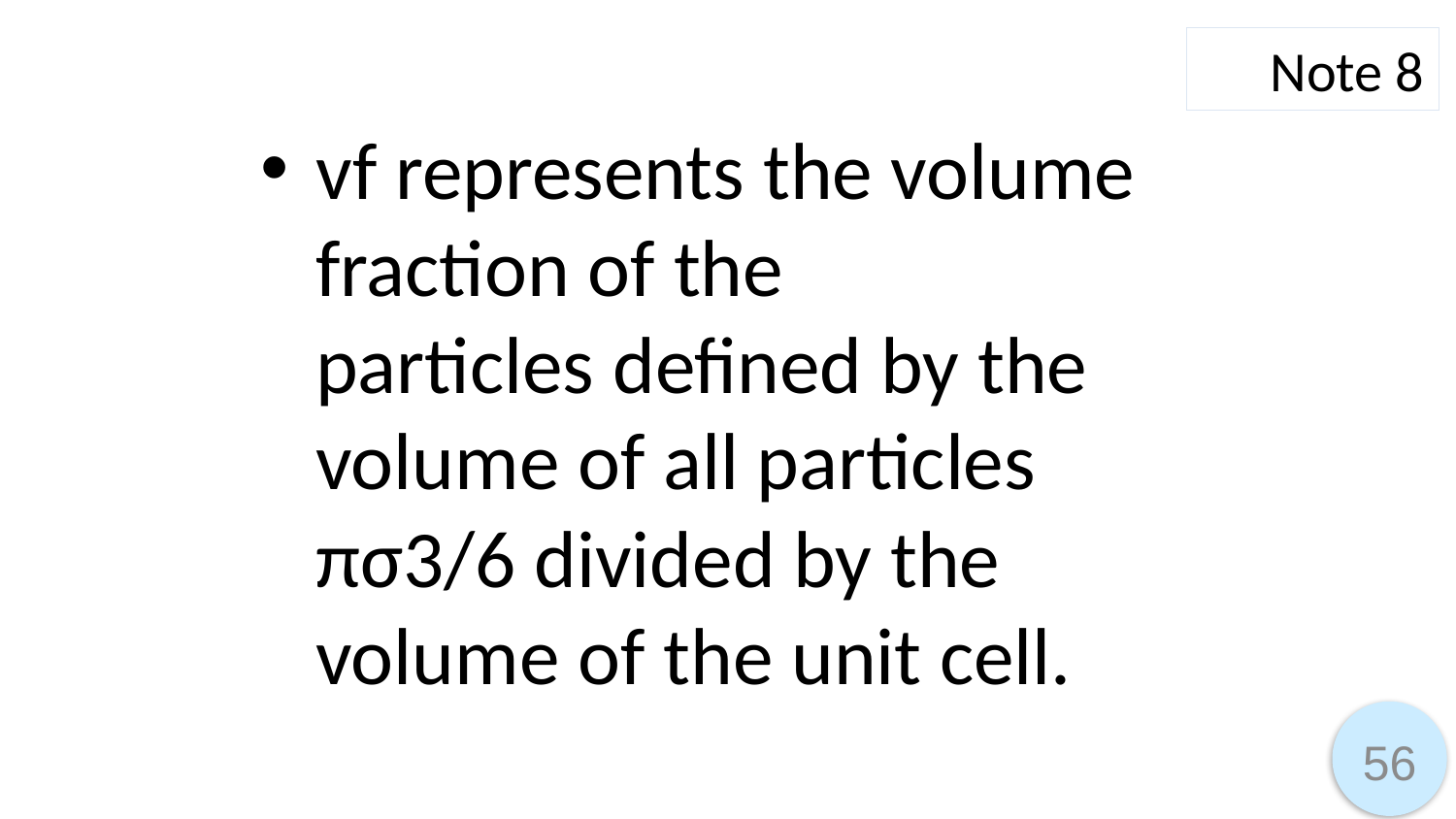

Note 8
vf represents the volume fraction of the particles defined by the volume of all particles πσ3/6 divided by the volume of the unit cell.
56